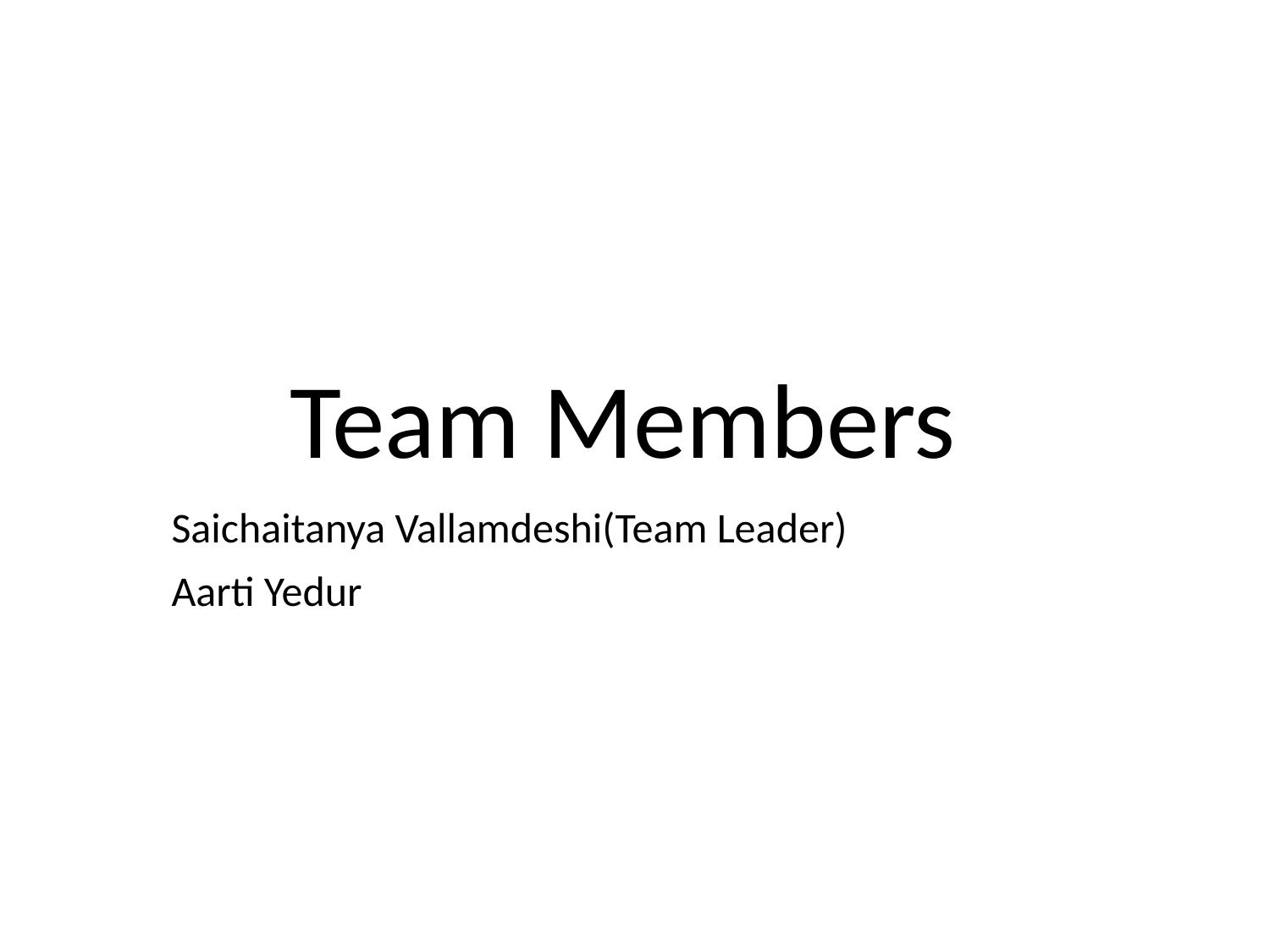

# Team Members
Saichaitanya Vallamdeshi(Team Leader)
Aarti Yedur